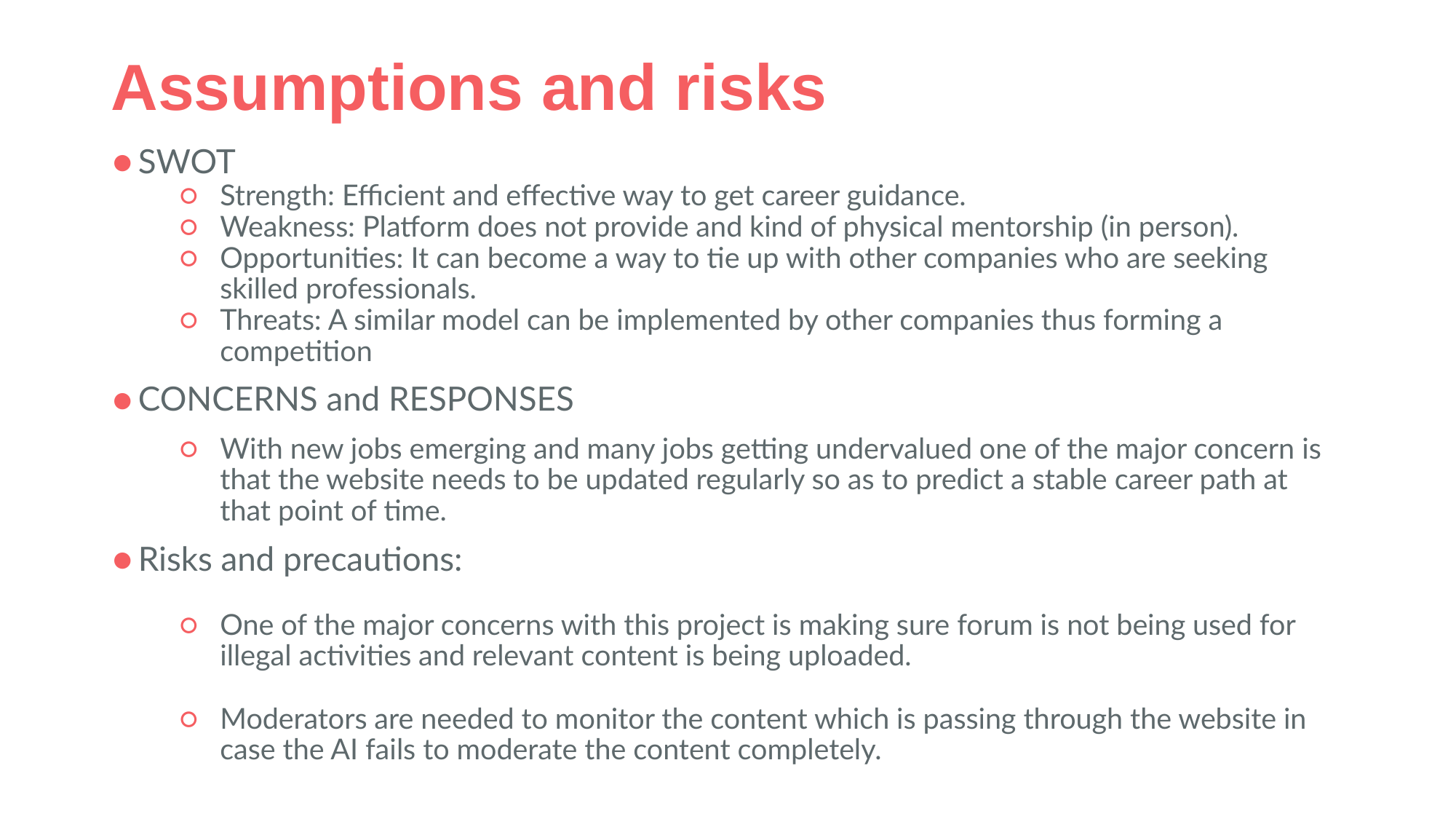

# Assumptions and risks
SWOT
Strength: Efficient and effective way to get career guidance.
Weakness: Platform does not provide and kind of physical mentorship (in person).
Opportunities: It can become a way to tie up with other companies who are seeking skilled professionals.
Threats: A similar model can be implemented by other companies thus forming a competition
CONCERNS and RESPONSES
With new jobs emerging and many jobs getting undervalued one of the major concern is that the website needs to be updated regularly so as to predict a stable career path at that point of time.
Risks and precautions:
One of the major concerns with this project is making sure forum is not being used for illegal activities and relevant content is being uploaded.
Moderators are needed to monitor the content which is passing through the website in case the AI fails to moderate the content completely.